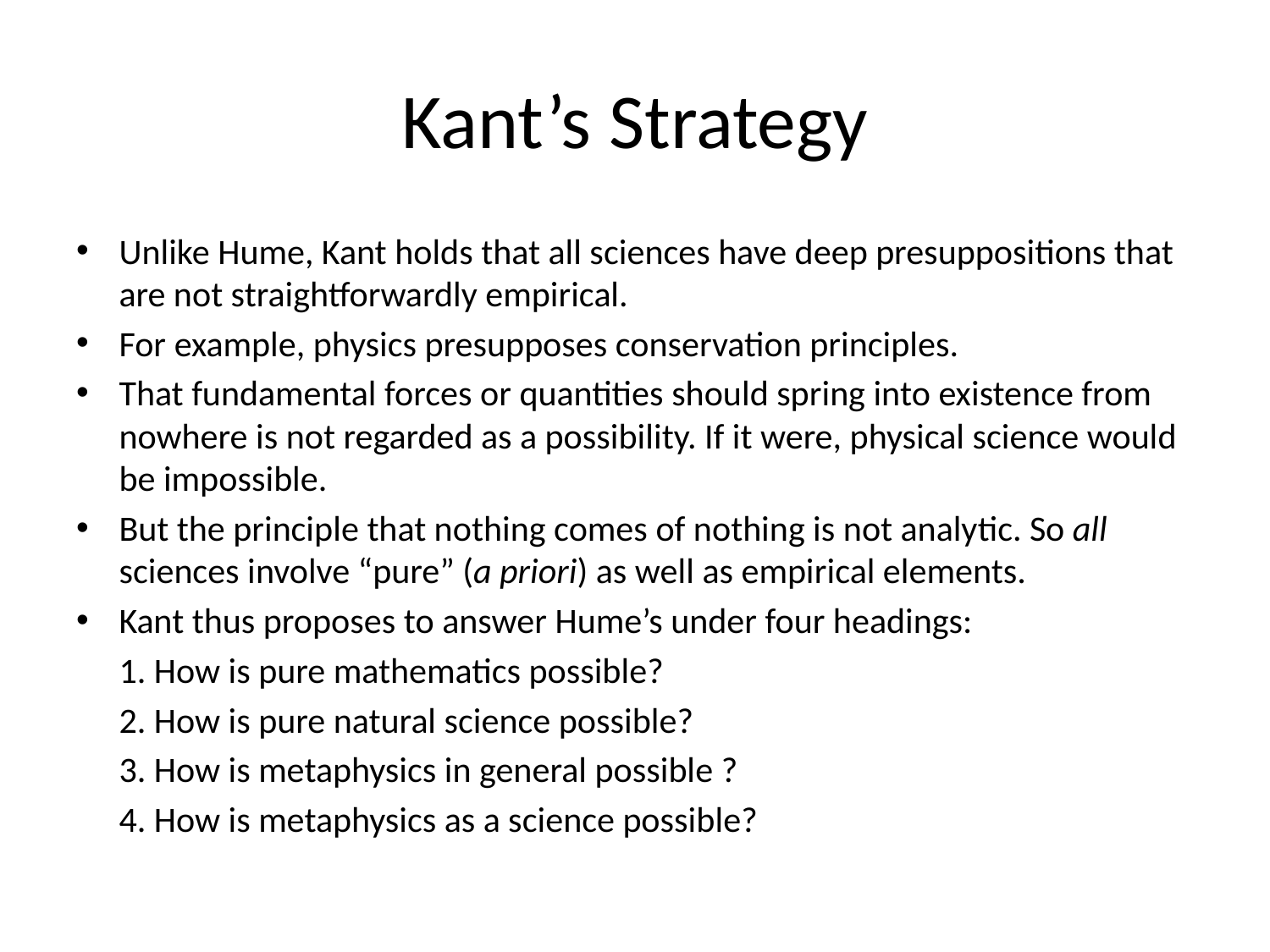

# Kant’s Strategy
Unlike Hume, Kant holds that all sciences have deep presuppositions that are not straightforwardly empirical.
For example, physics presupposes conservation principles.
That fundamental forces or quantities should spring into existence from nowhere is not regarded as a possibility. If it were, physical science would be impossible.
But the principle that nothing comes of nothing is not analytic. So all sciences involve “pure” (a priori) as well as empirical elements.
Kant thus proposes to answer Hume’s under four headings:
		1. How is pure mathematics possible?
		2. How is pure natural science possible?
		3. How is metaphysics in general possible ?
		4. How is metaphysics as a science possible?